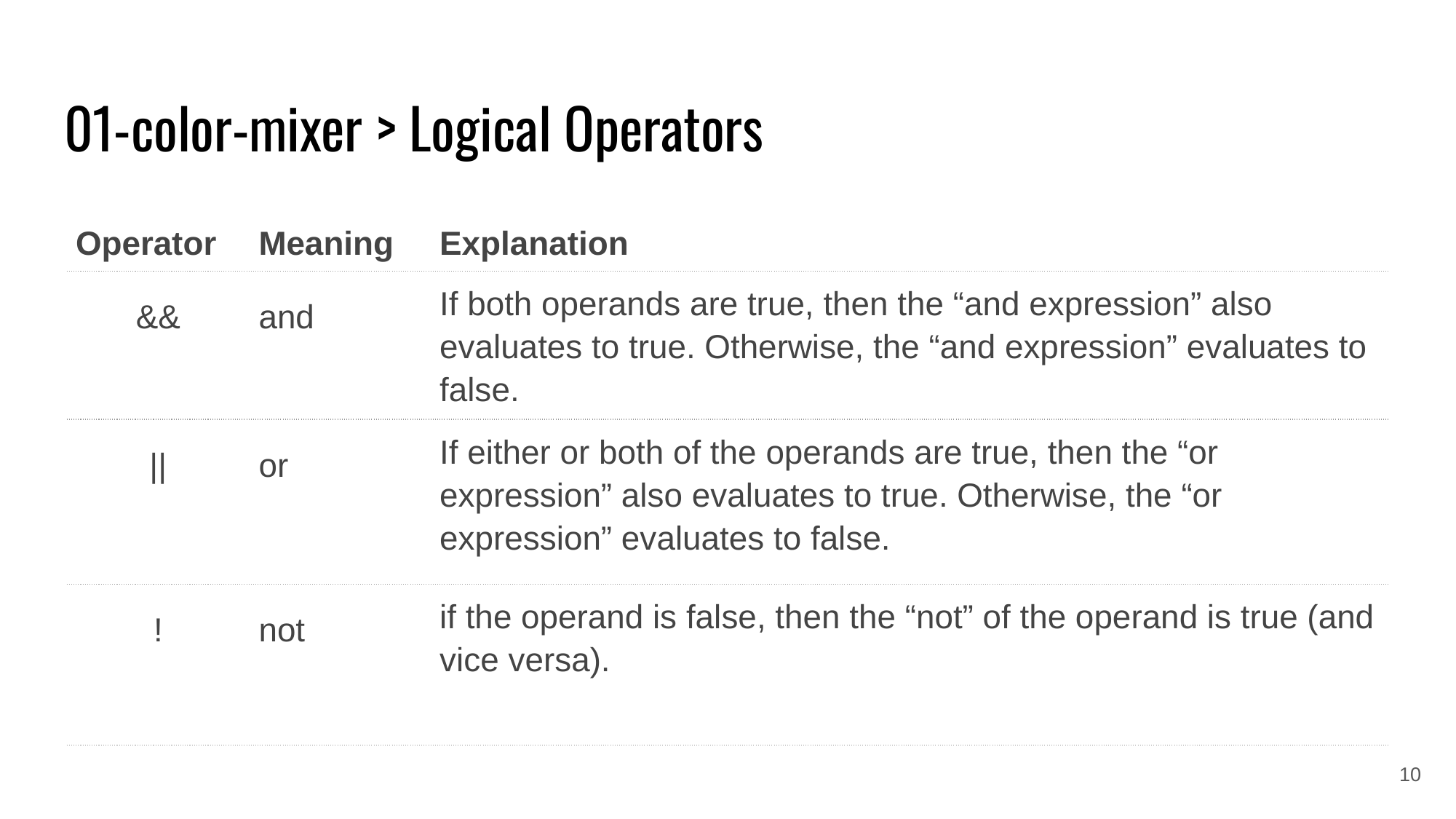

# 01-color-mixer > Logical Operators
| Operator | Meaning | Explanation |
| --- | --- | --- |
| && | and | If both operands are true, then the “and expression” also evaluates to true. Otherwise, the “and expression” evaluates to false. |
| || | or | If either or both of the operands are true, then the “or expression” also evaluates to true. Otherwise, the “or expression” evaluates to false. |
| ! | not | if the operand is false, then the “not” of the operand is true (and vice versa). |
10